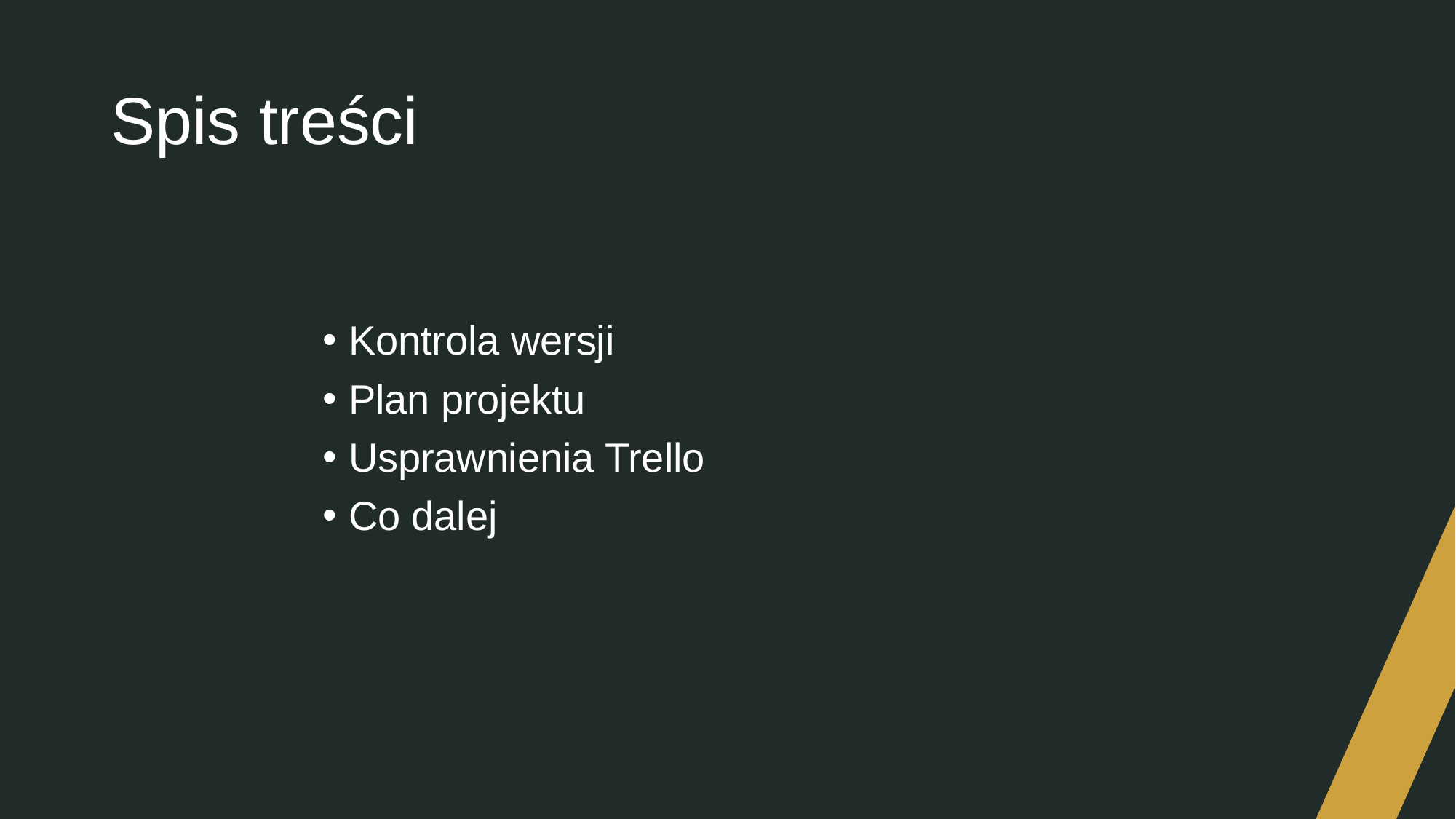

# Spis treści
Kontrola wersji
Plan projektu
Usprawnienia Trello
Co dalej